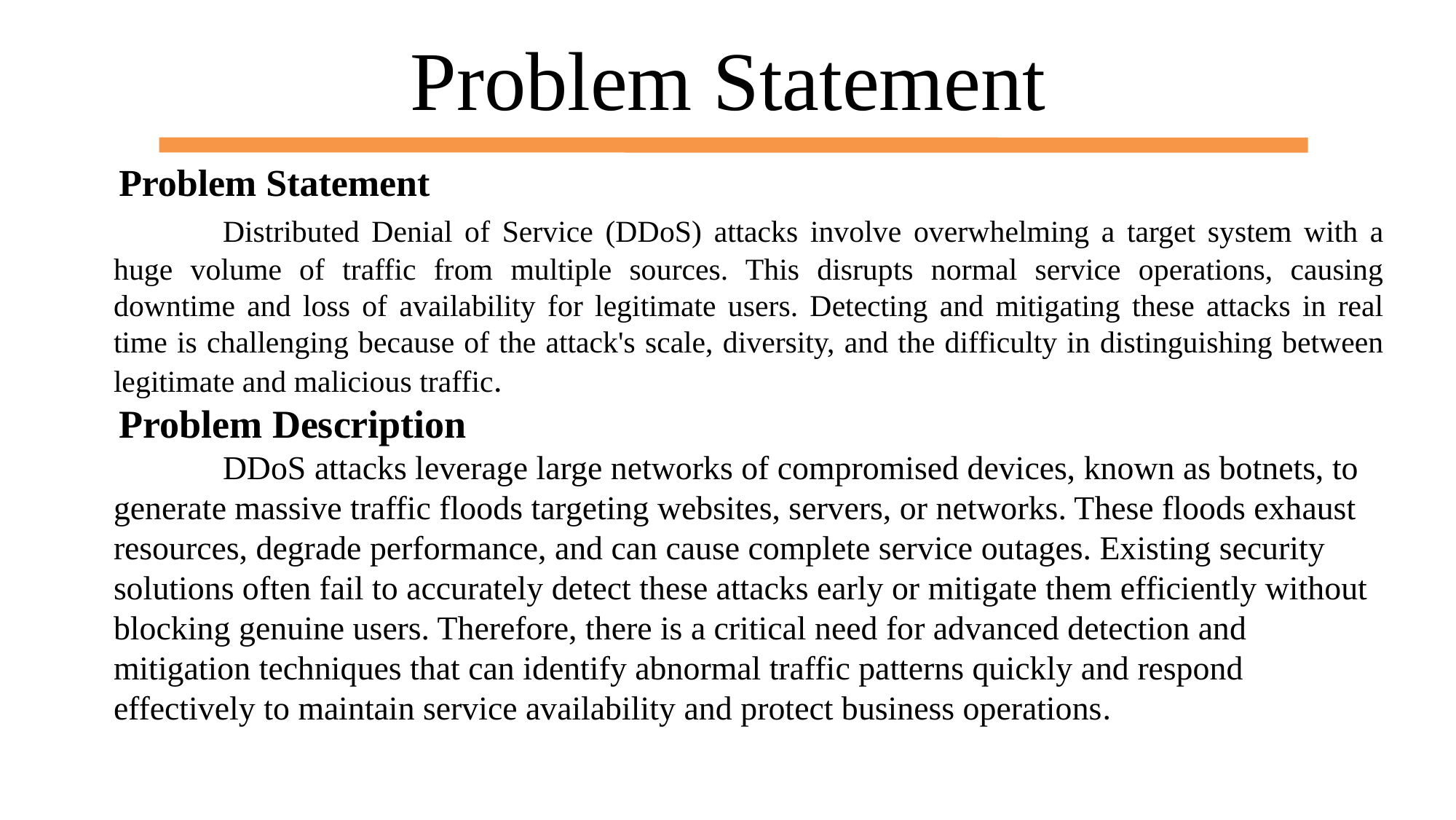

# Problem Statement
Problem Statement
	Distributed Denial of Service (DDoS) attacks involve overwhelming a target system with a huge volume of traffic from multiple sources. This disrupts normal service operations, causing downtime and loss of availability for legitimate users. Detecting and mitigating these attacks in real time is challenging because of the attack's scale, diversity, and the difficulty in distinguishing between legitimate and malicious traffic.
Problem Description
	DDoS attacks leverage large networks of compromised devices, known as botnets, to generate massive traffic floods targeting websites, servers, or networks. These floods exhaust resources, degrade performance, and can cause complete service outages. Existing security solutions often fail to accurately detect these attacks early or mitigate them efficiently without blocking genuine users. Therefore, there is a critical need for advanced detection and mitigation techniques that can identify abnormal traffic patterns quickly and respond effectively to maintain service availability and protect business operations.